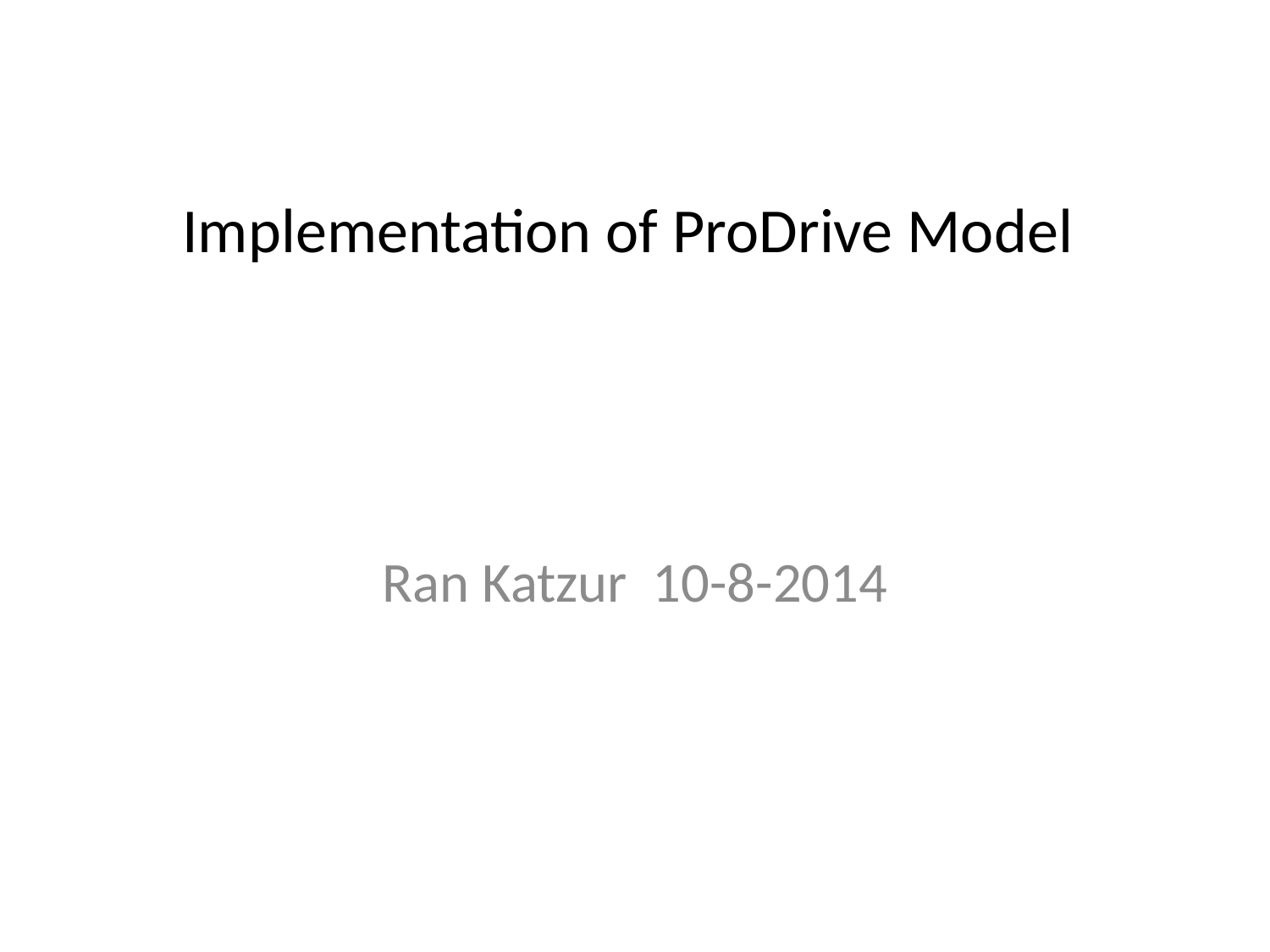

# Implementation of ProDrive Model
Ran Katzur  10-8-2014